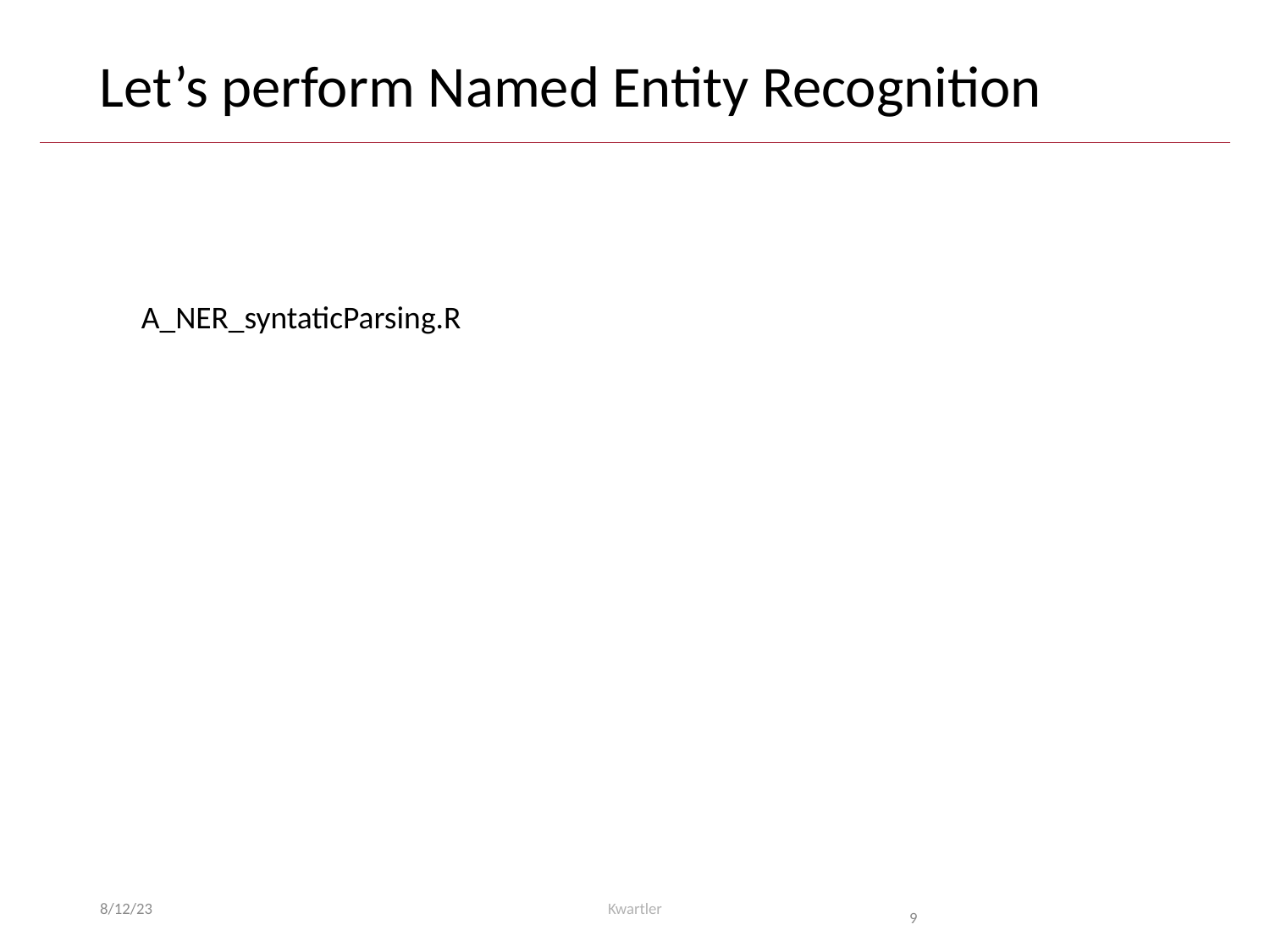

# Let’s perform Named Entity Recognition
A_NER_syntaticParsing.R
8/12/23
Kwartler
9